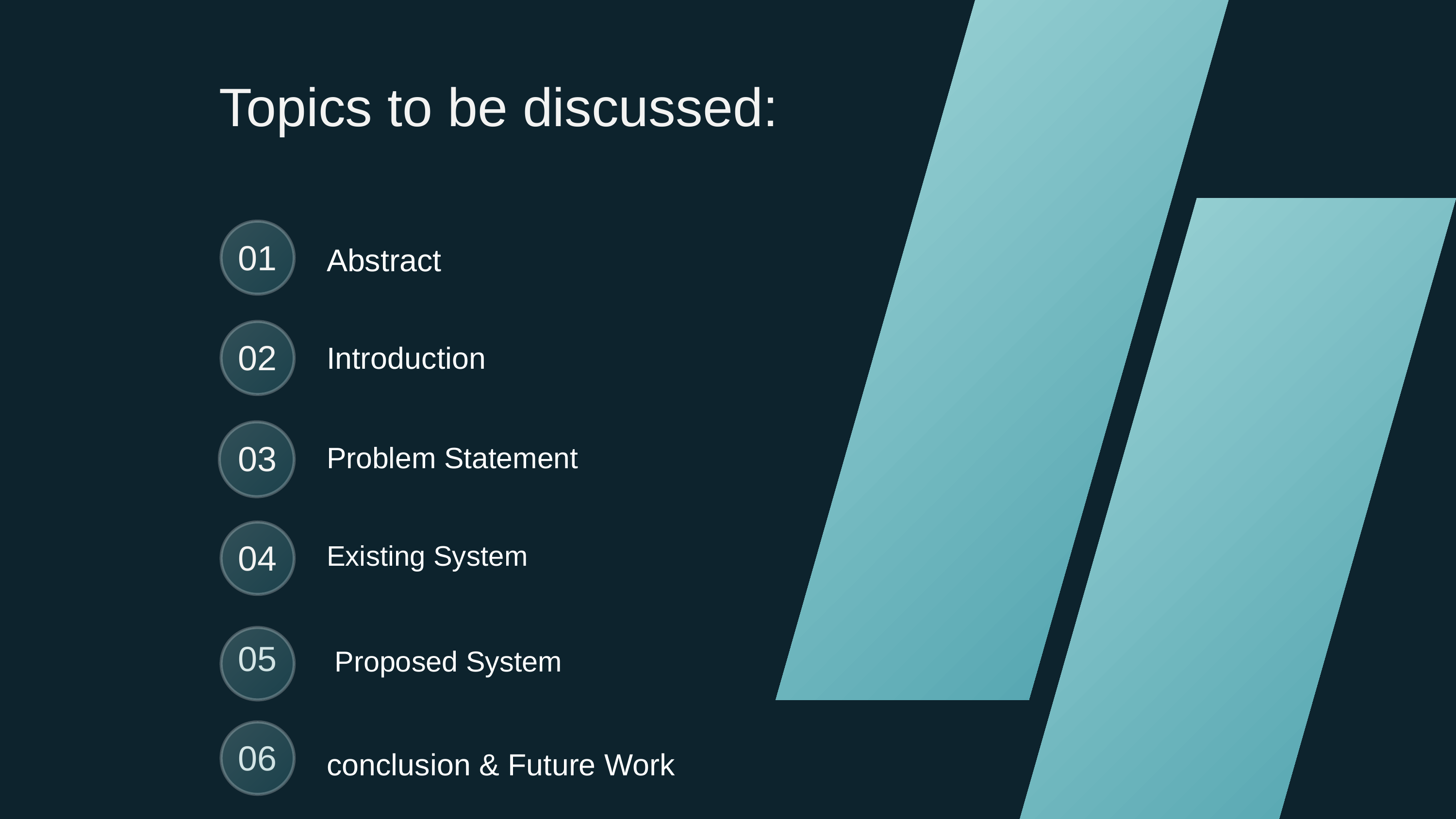

Topics to be discussed:

Abstract
01

Introduction
02

Problem Statement
03

Existing System
04

 Proposed System
05

06
conclusion & Future Work